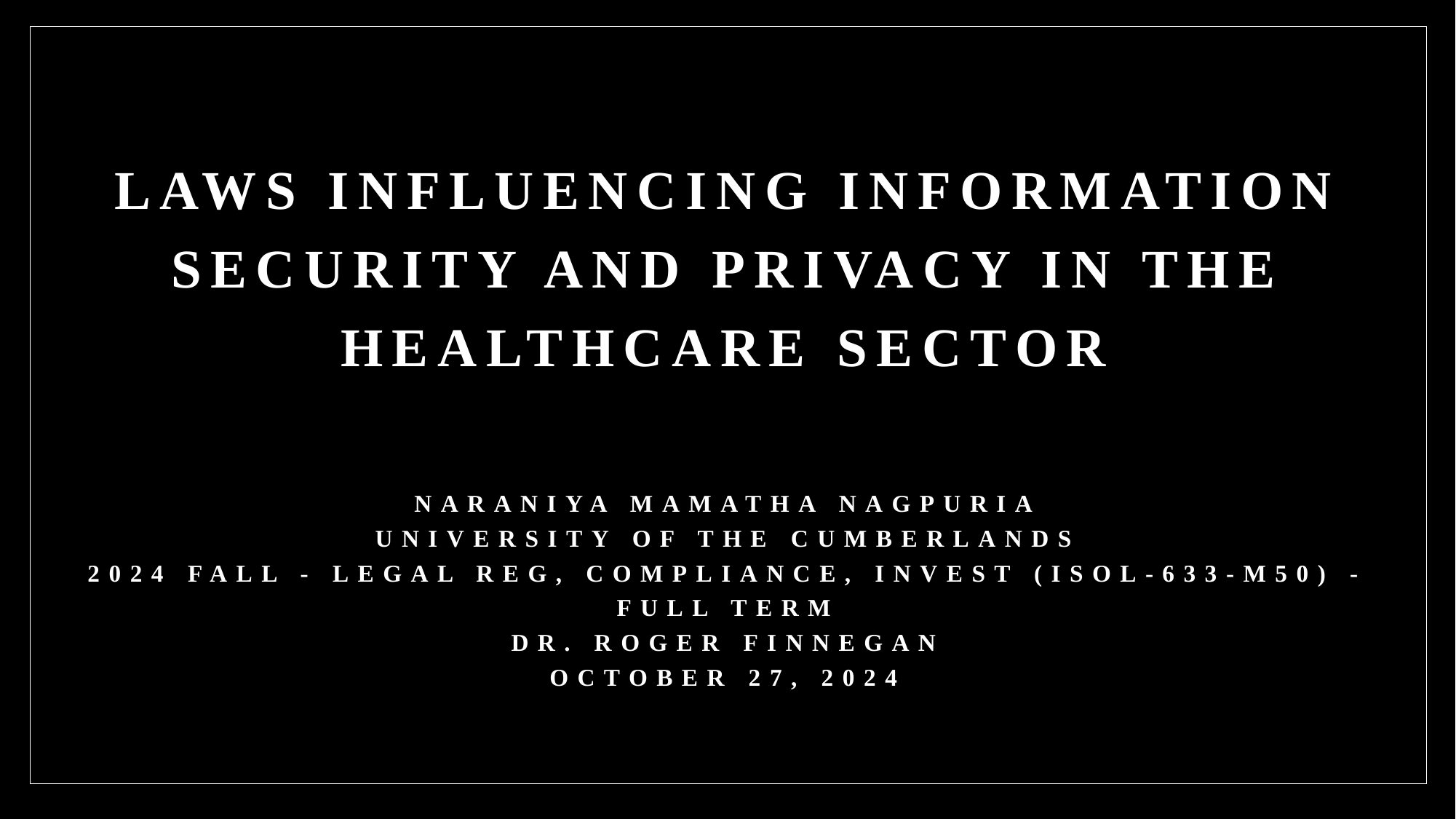

# Laws Influencing Information Security and Privacy in the Healthcare Sector Naraniya Mamatha Nagpuria University of The Cumberlands 2024 Fall - Legal Reg, Compliance, Invest (ISOL-633-M50) - Full Term Dr. Roger Finnegan October 27, 2024